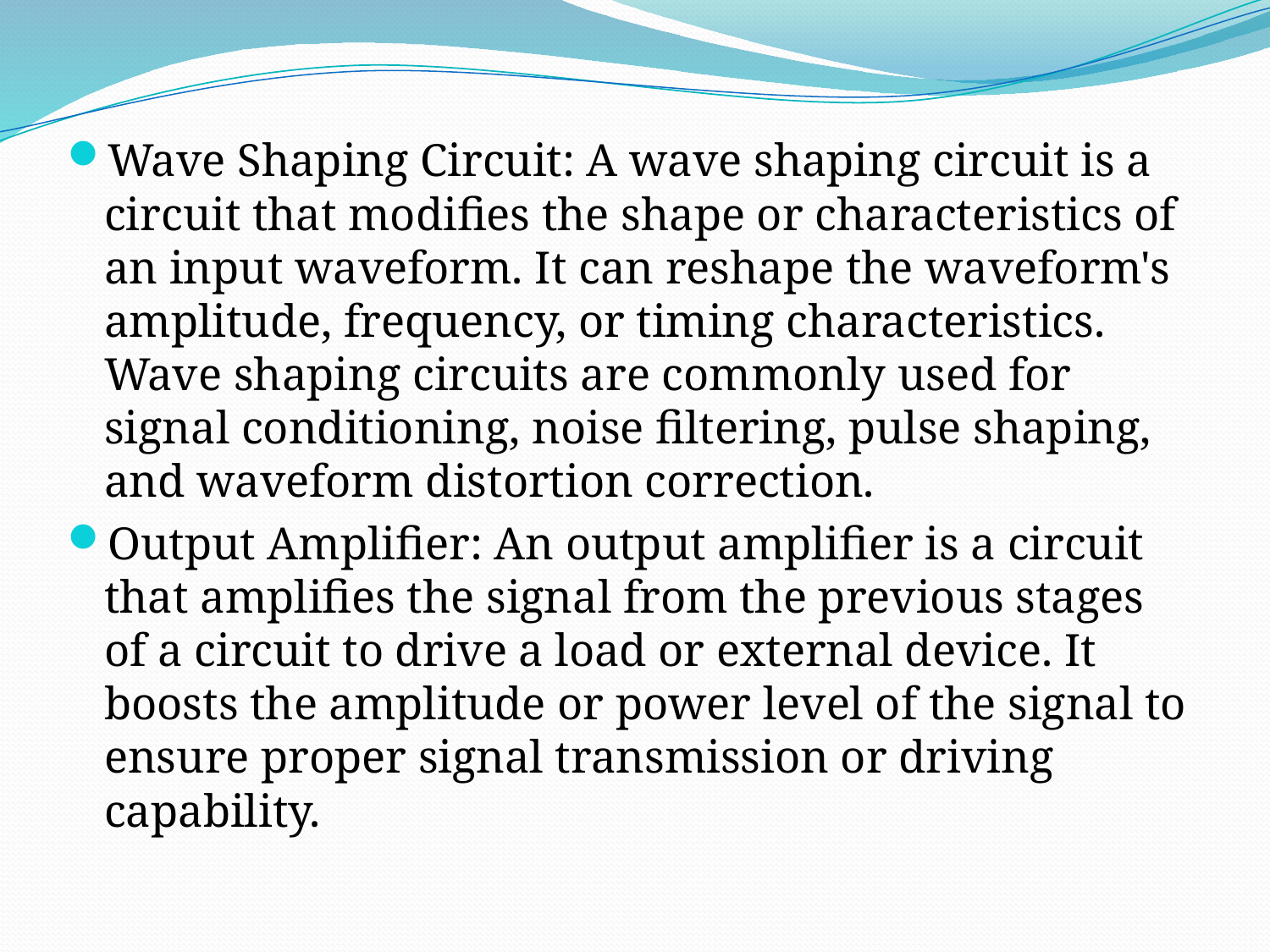

#
Wave Shaping Circuit: A wave shaping circuit is a circuit that modifies the shape or characteristics of an input waveform. It can reshape the waveform's amplitude, frequency, or timing characteristics. Wave shaping circuits are commonly used for signal conditioning, noise filtering, pulse shaping, and waveform distortion correction.
Output Amplifier: An output amplifier is a circuit that amplifies the signal from the previous stages of a circuit to drive a load or external device. It boosts the amplitude or power level of the signal to ensure proper signal transmission or driving capability.